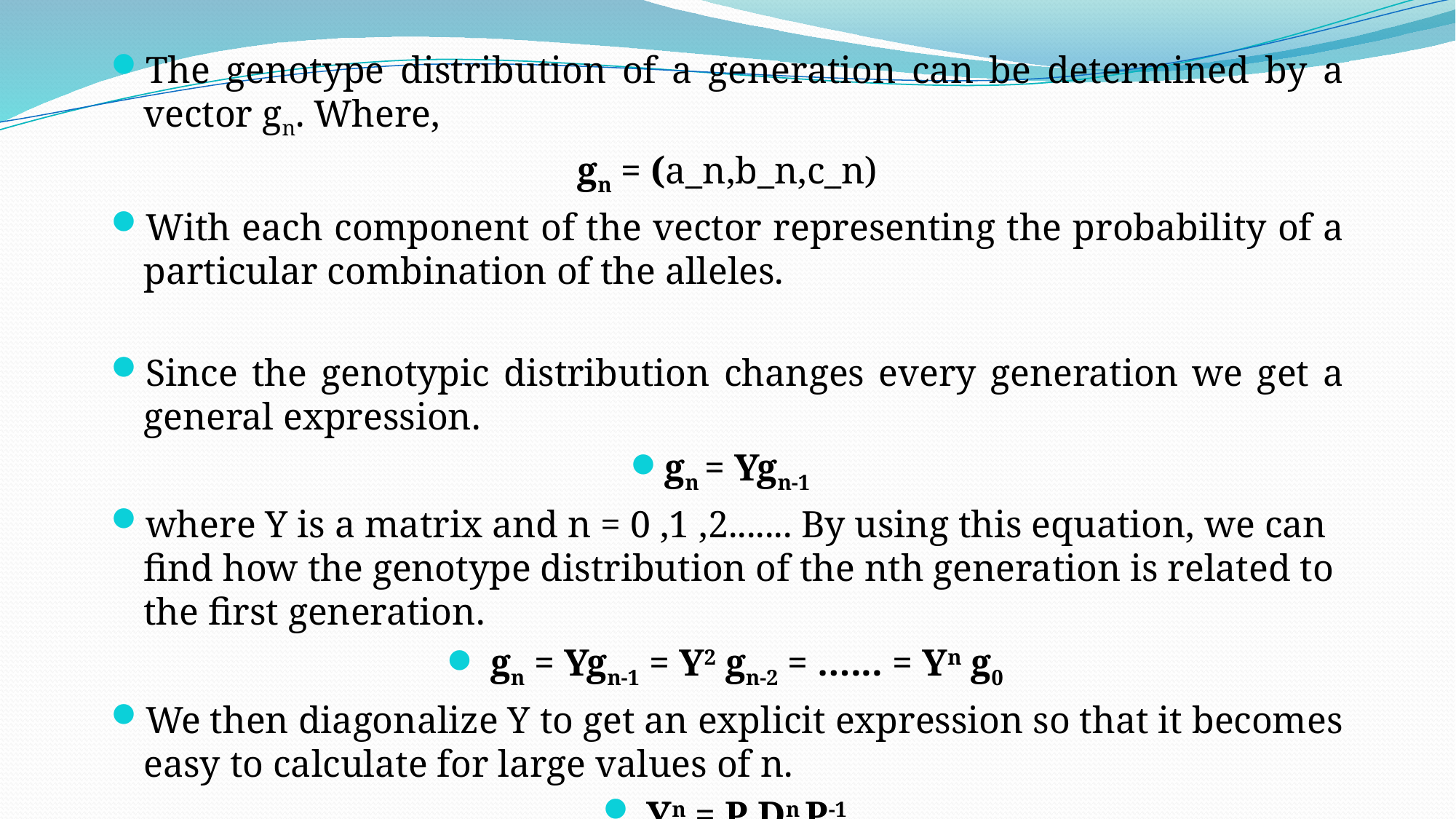

The genotype distribution of a generation can be determined by a vector gn. Where,
gn = (a_n,b_n,c_n)
With each component of the vector representing the probability of a particular combination of the alleles.

Since the genotypic distribution changes every generation we get a general expression.
gn = Ygn-1
where Y is a matrix and n = 0 ,1 ,2....... By using this equation, we can find how the genotype distribution of the nth generation is related to the first generation.
 gn = Ygn-1 = Y2 gn-2 = …... = Yn g0
We then diagonalize Y to get an explicit expression so that it becomes easy to calculate for large values of n.
 Yn = P Dn P-1